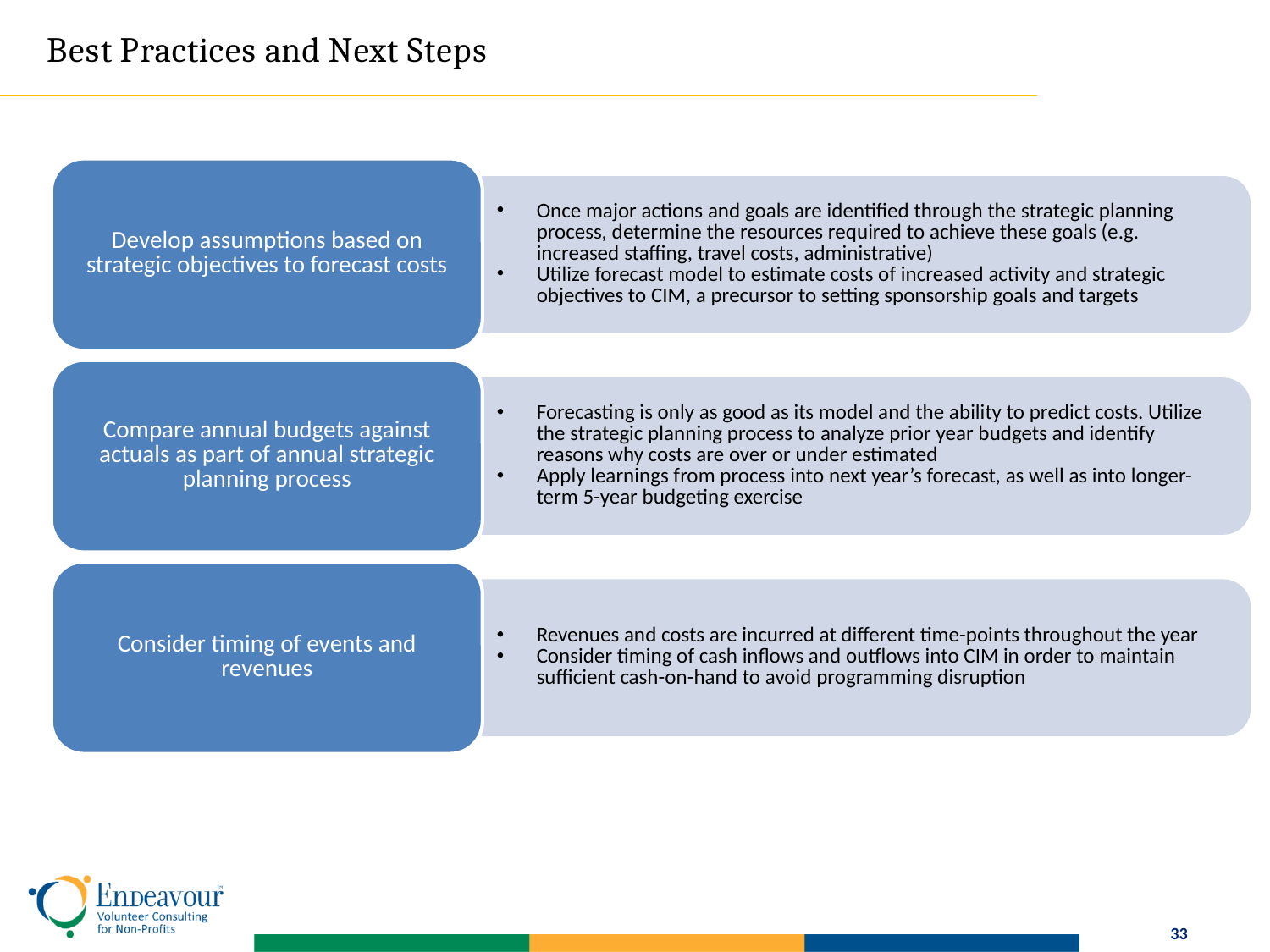

Best Practices and Next Steps
Develop assumptions based on strategic objectives to forecast costs
Once major actions and goals are identified through the strategic planning process, determine the resources required to achieve these goals (e.g. increased staffing, travel costs, administrative)
Consider timing of events and revenues
Revenues and costs are incurred at different time-points throughout the year
Compare annual budgets against actuals as part of annual strategic planning process
Forecasting is only as good as its model and the ability to predict costs. Utilize the strategic planning process to analyze prior year budgets and identify reasons why costs are over or under estimated
Utilize forecast model to estimate costs of increased activity and strategic objectives to CIM, a precursor to setting sponsorship goals and targets
Apply learnings from process into next year’s forecast, as well as into longer-term 5-year budgeting exercise
Consider timing of cash inflows and outflows into CIM in order to maintain sufficient cash-on-hand to avoid programming disruption